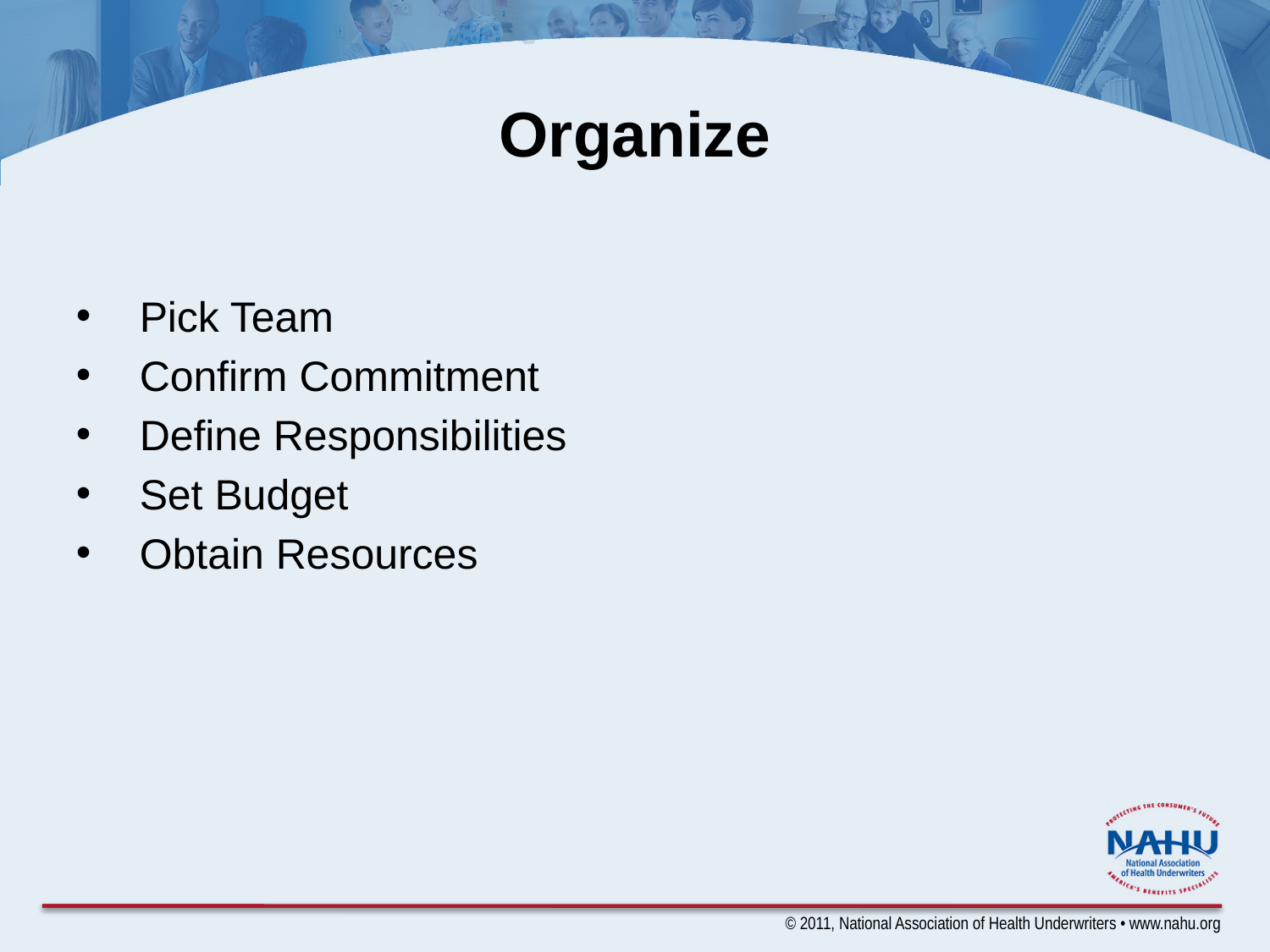

# Organize
Pick Team
Confirm Commitment
Define Responsibilities
Set Budget
Obtain Resources